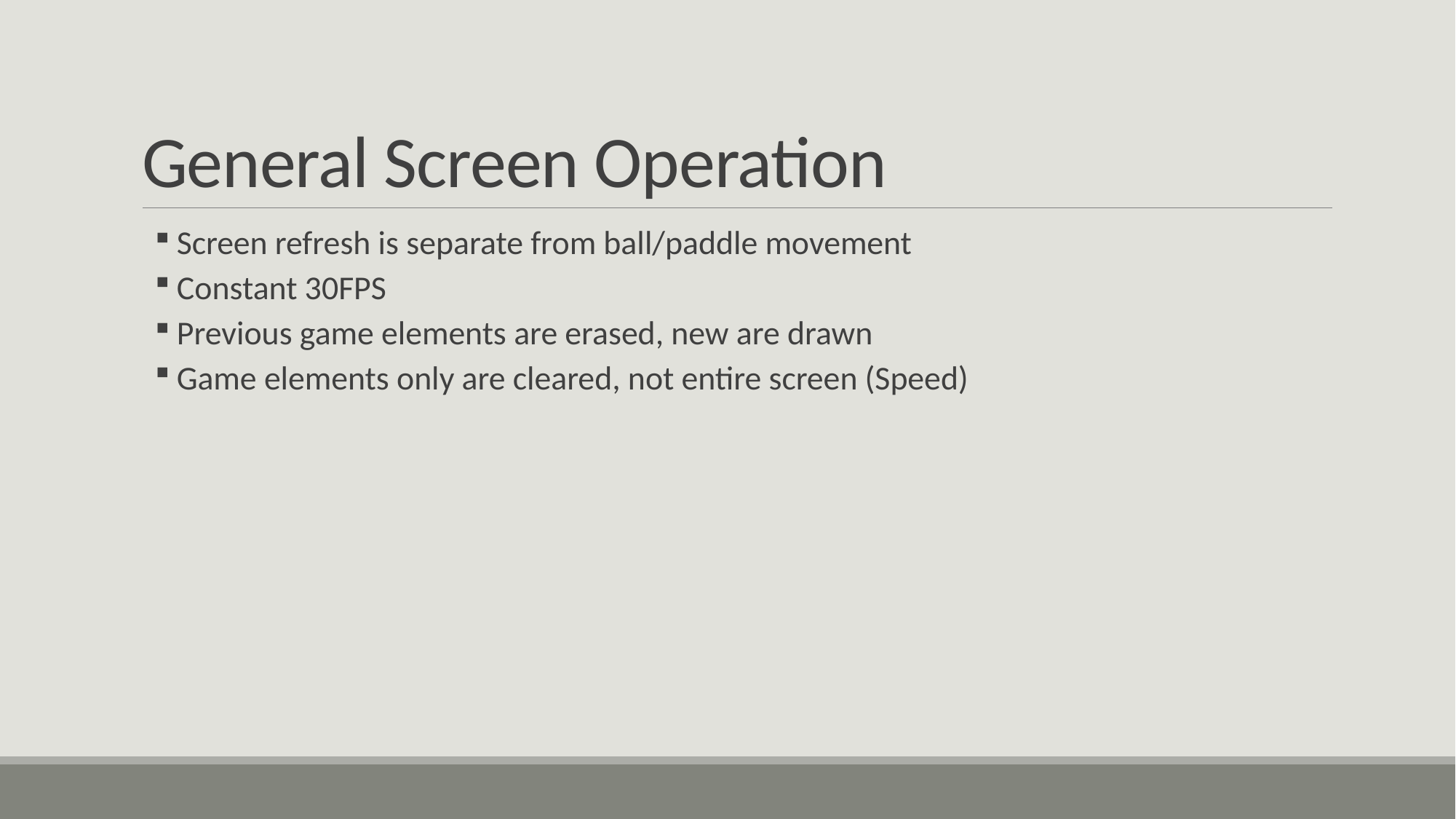

# General Screen Operation
Screen refresh is separate from ball/paddle movement
Constant 30FPS
Previous game elements are erased, new are drawn
Game elements only are cleared, not entire screen (Speed)